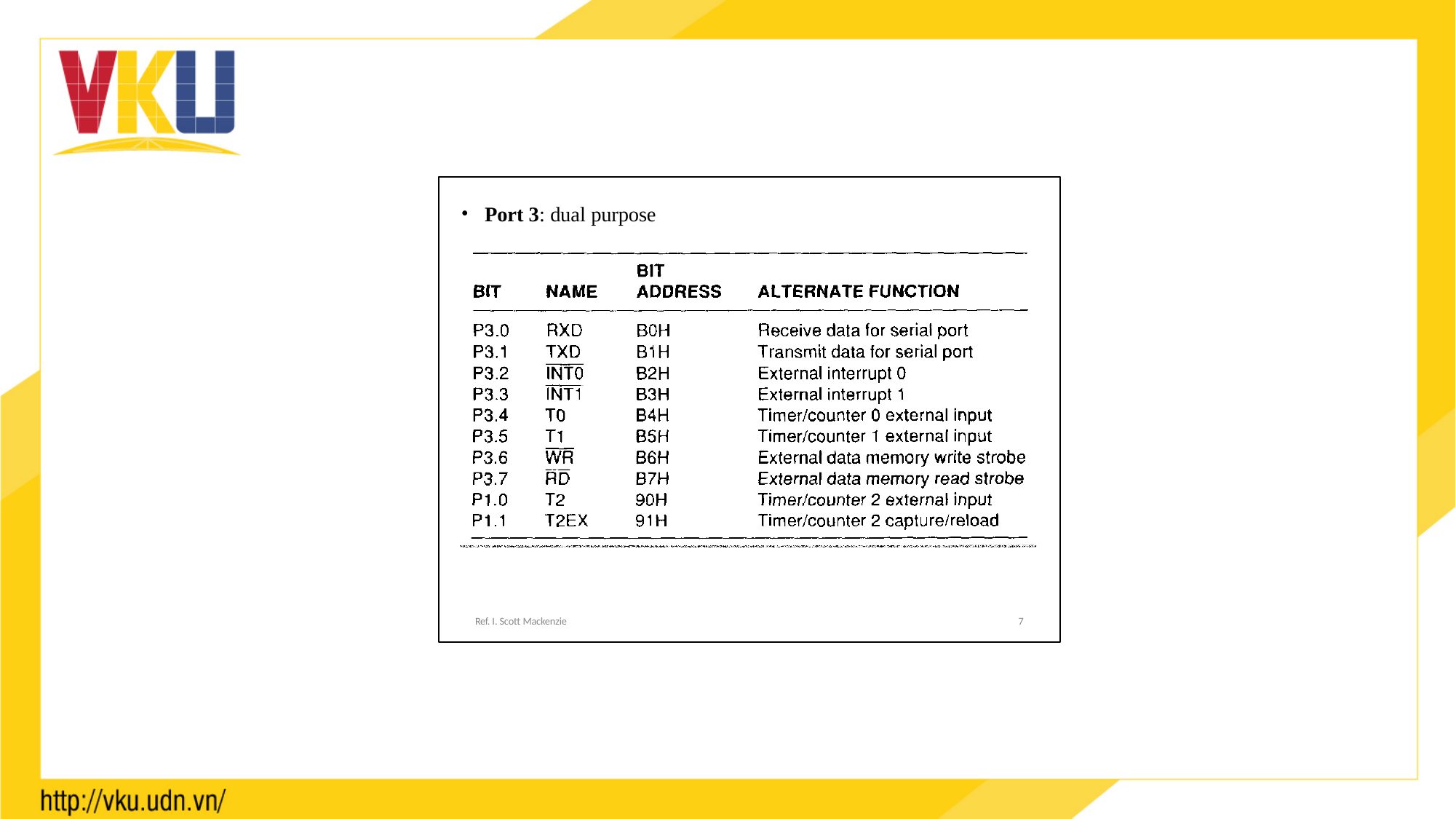

ĐH Bách Khoa - ĐHQG TP.HCM
 - chithong@hcmut.edu.vn

Port 3: dual purpose

7
Ref. I. Scott Mackenzie

7